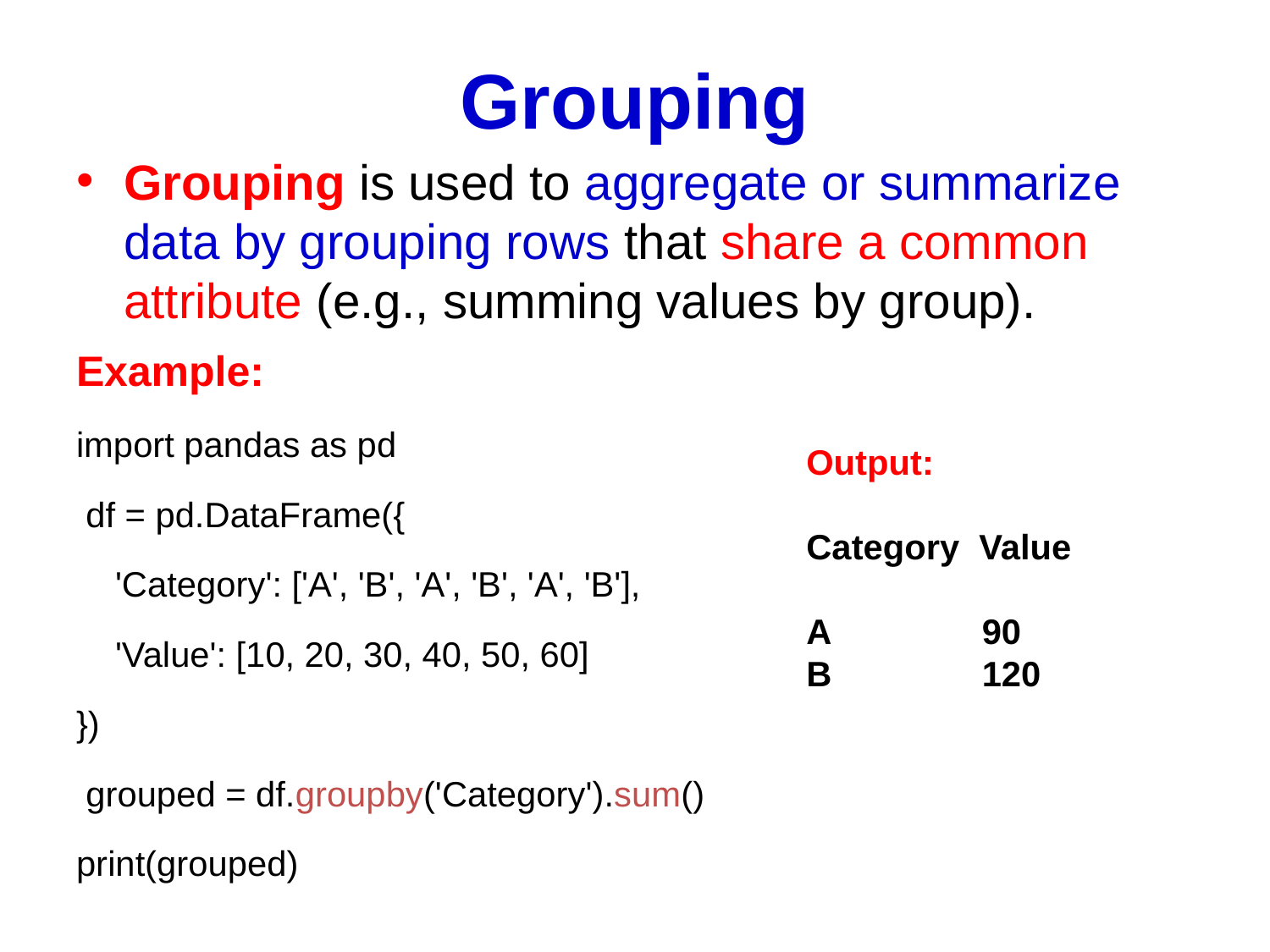

# Grouping
Grouping is used to aggregate or summarize data by grouping rows that share a common attribute (e.g., summing values by group).
Example:
import pandas as pd
 df = pd.DataFrame({
    'Category': ['A', 'B', 'A', 'B', 'A', 'B'],
    'Value': [10, 20, 30, 40, 50, 60]
})
 grouped = df.groupby('Category').sum()
print(grouped)
Output:

Category  Value
A          	     90
B          	     120